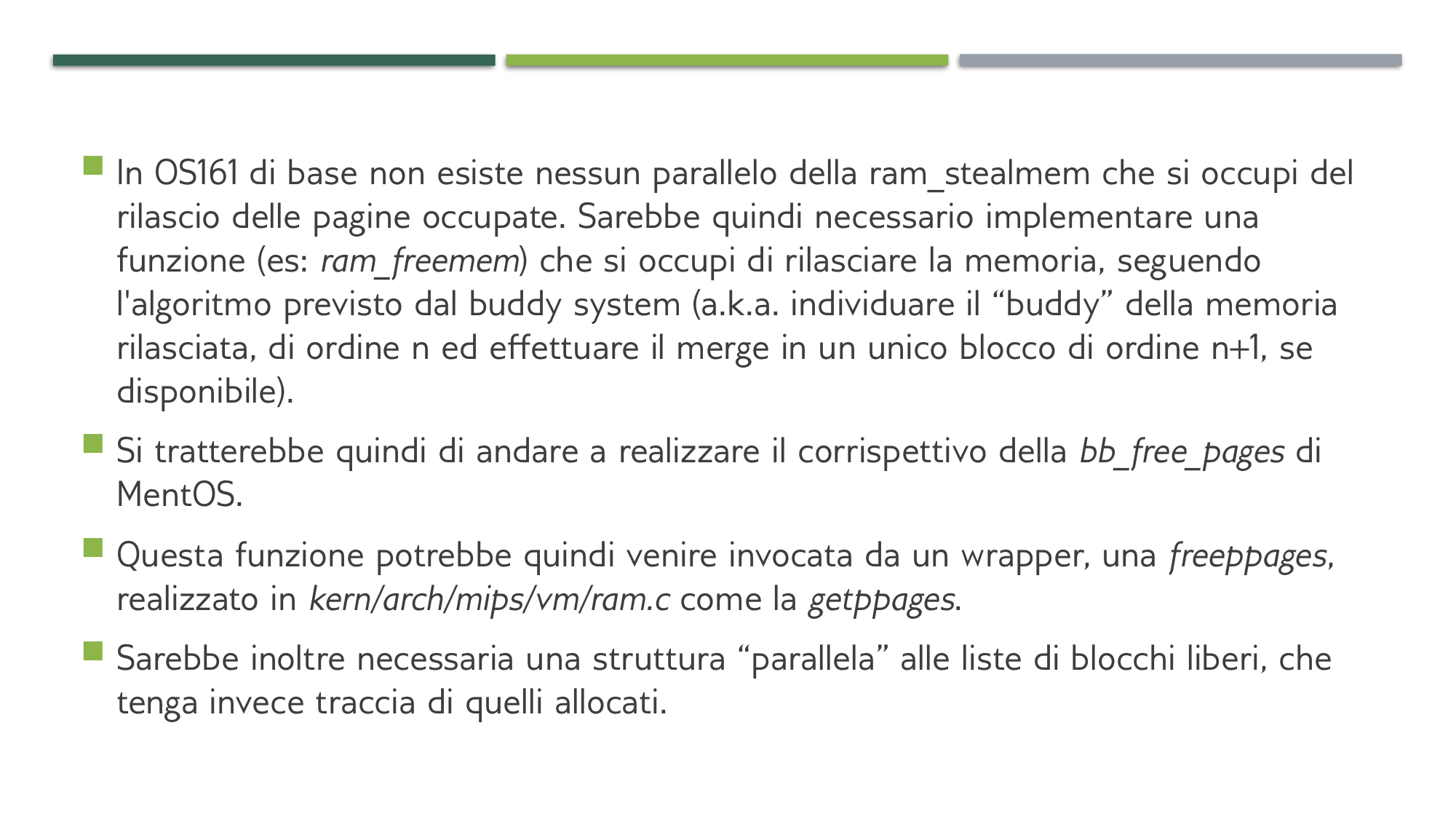

In OS161 di base non esiste nessun parallelo della ram_stealmem che si occupi del rilascio delle pagine occupate. Sarebbe quindi necessario implementare una funzione (es: ram_freemem) che si occupi di rilasciare la memoria, seguendo l'algoritmo previsto dal buddy system (a.k.a. individuare il “buddy” della memoria rilasciata, di ordine n ed effettuare il merge in un unico blocco di ordine n+1, se disponibile).
Si tratterebbe quindi di andare a realizzare il corrispettivo della bb_free_pages di MentOS.
Questa funzione potrebbe quindi venire invocata da un wrapper, una freeppages, realizzato in kern/arch/mips/vm/ram.c come la getppages.
Sarebbe inoltre necessaria una struttura “parallela” alle liste di blocchi liberi, che tenga invece traccia di quelli allocati.